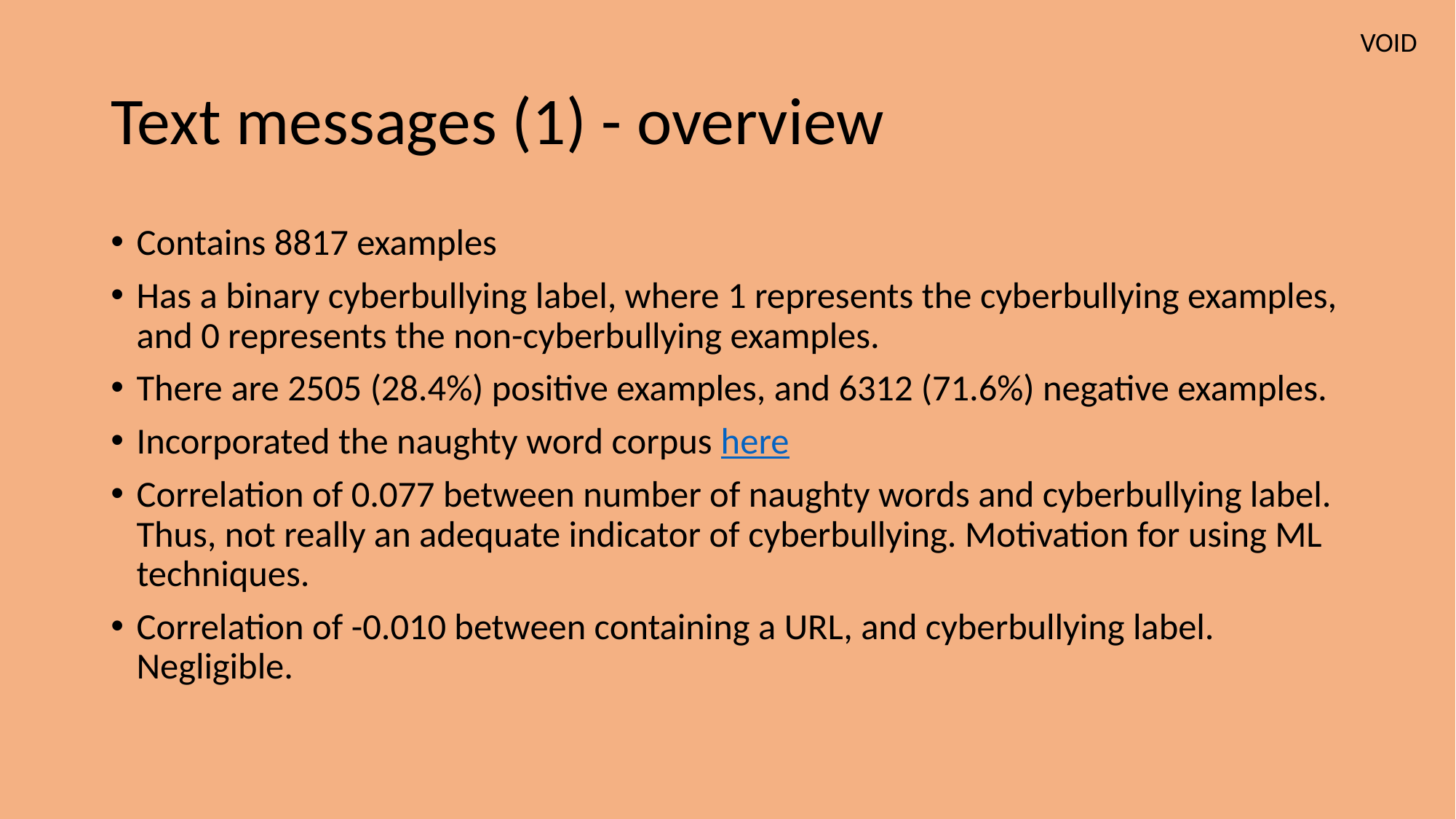

VOID
# Text messages (1) - overview
Contains 8817 examples
Has a binary cyberbullying label, where 1 represents the cyberbullying examples, and 0 represents the non-cyberbullying examples.
There are 2505 (28.4%) positive examples, and 6312 (71.6%) negative examples.
Incorporated the naughty word corpus here
Correlation of 0.077 between number of naughty words and cyberbullying label. Thus, not really an adequate indicator of cyberbullying. Motivation for using ML techniques.
Correlation of -0.010 between containing a URL, and cyberbullying label. Negligible.